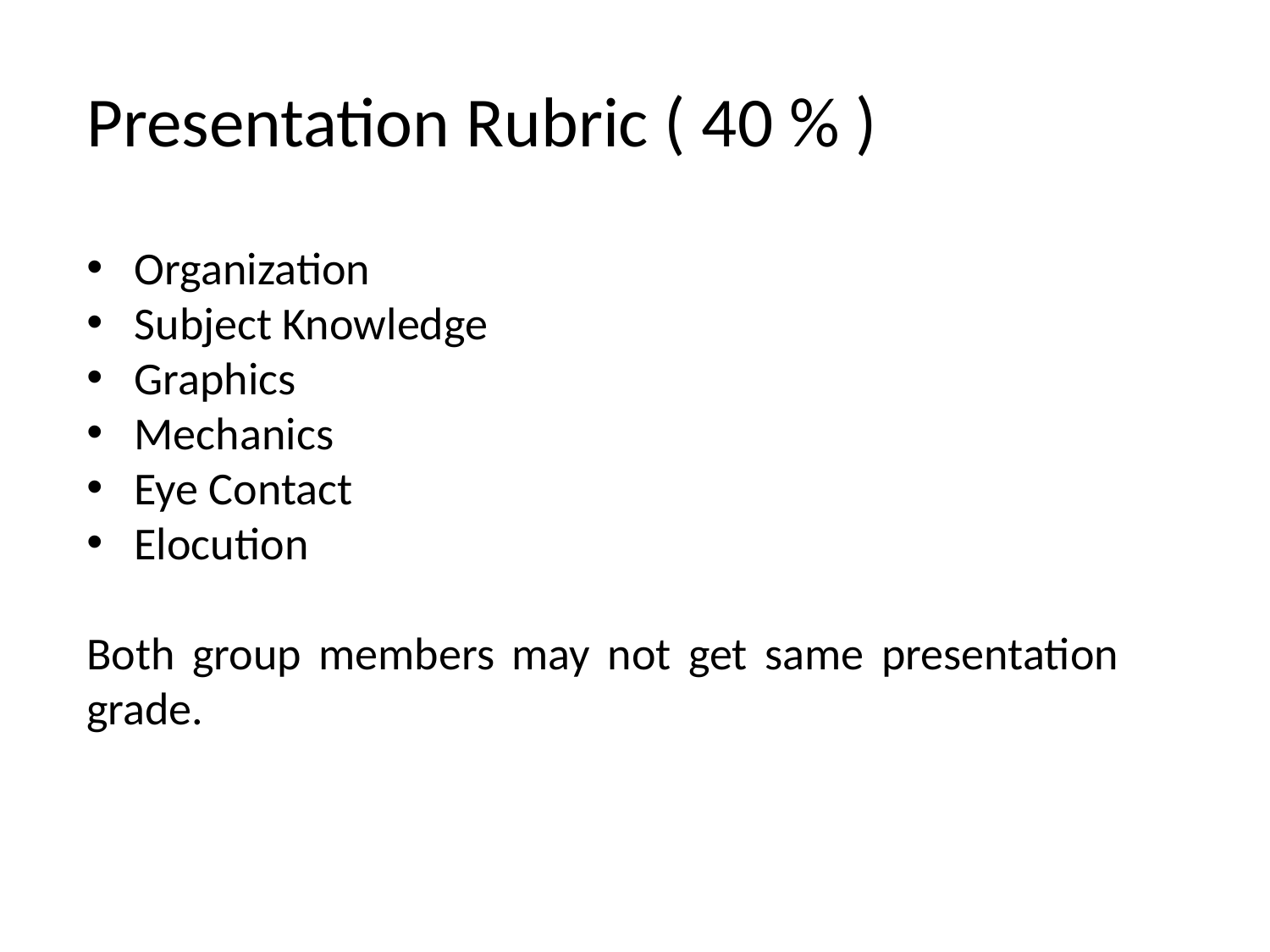

# Presentation Rubric ( 40 % )
Organization
Subject Knowledge
Graphics
Mechanics
Eye Contact
Elocution

Both group members may not get same presentation grade.